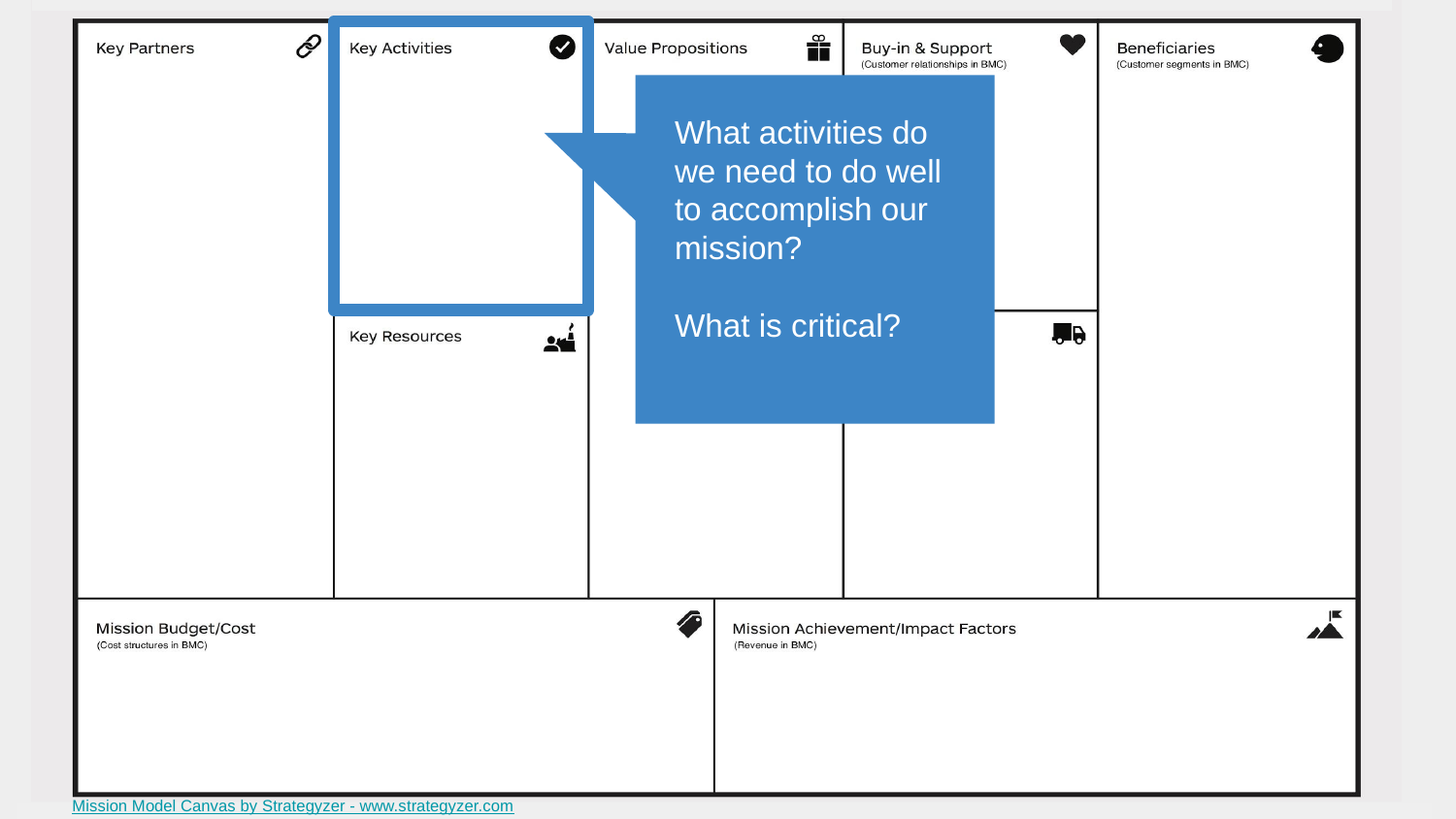

What activities do we need to do well to accomplish our mission?

What is critical?